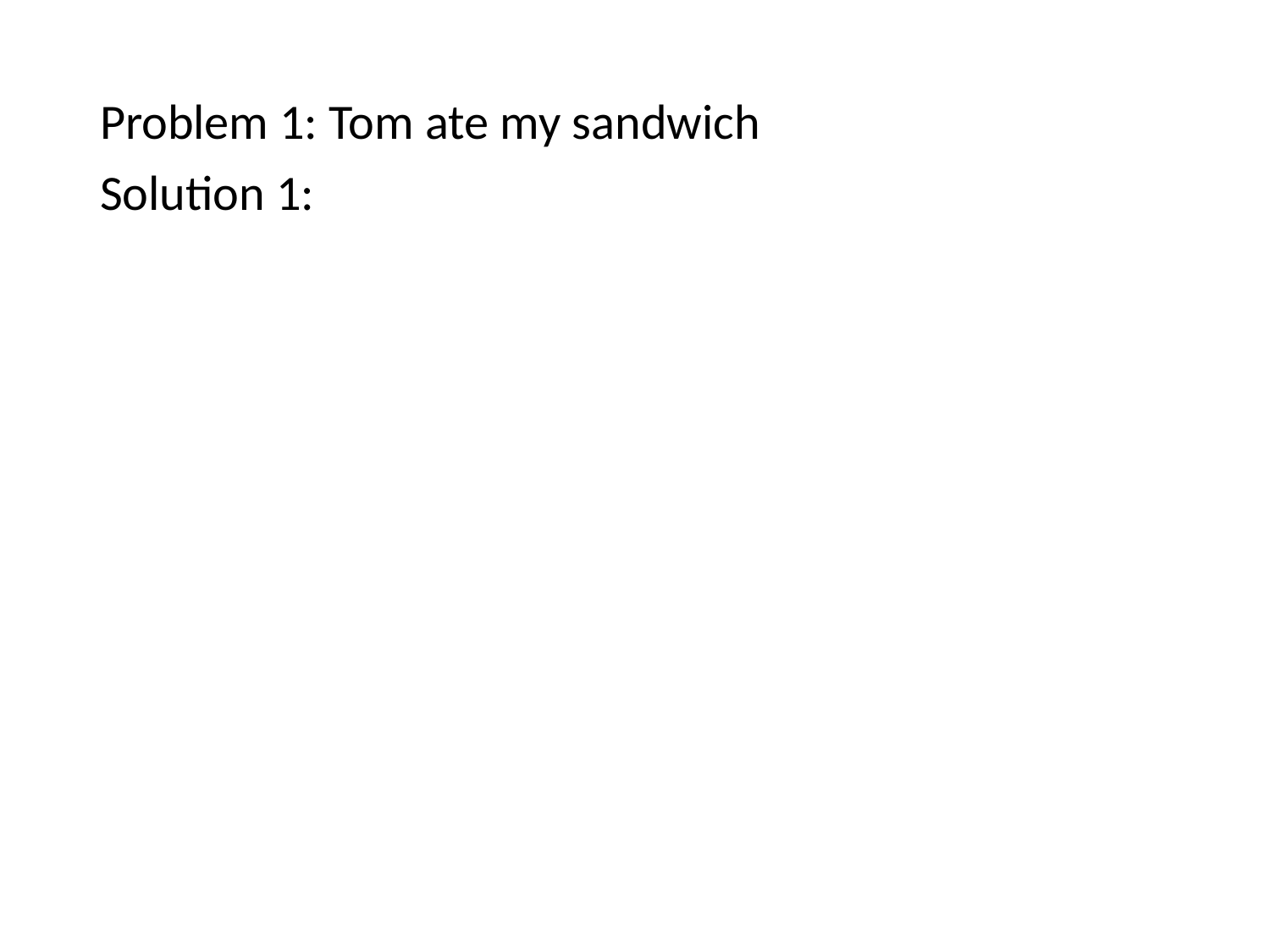

Problem 1: Tom ate my sandwich
Solution 1: